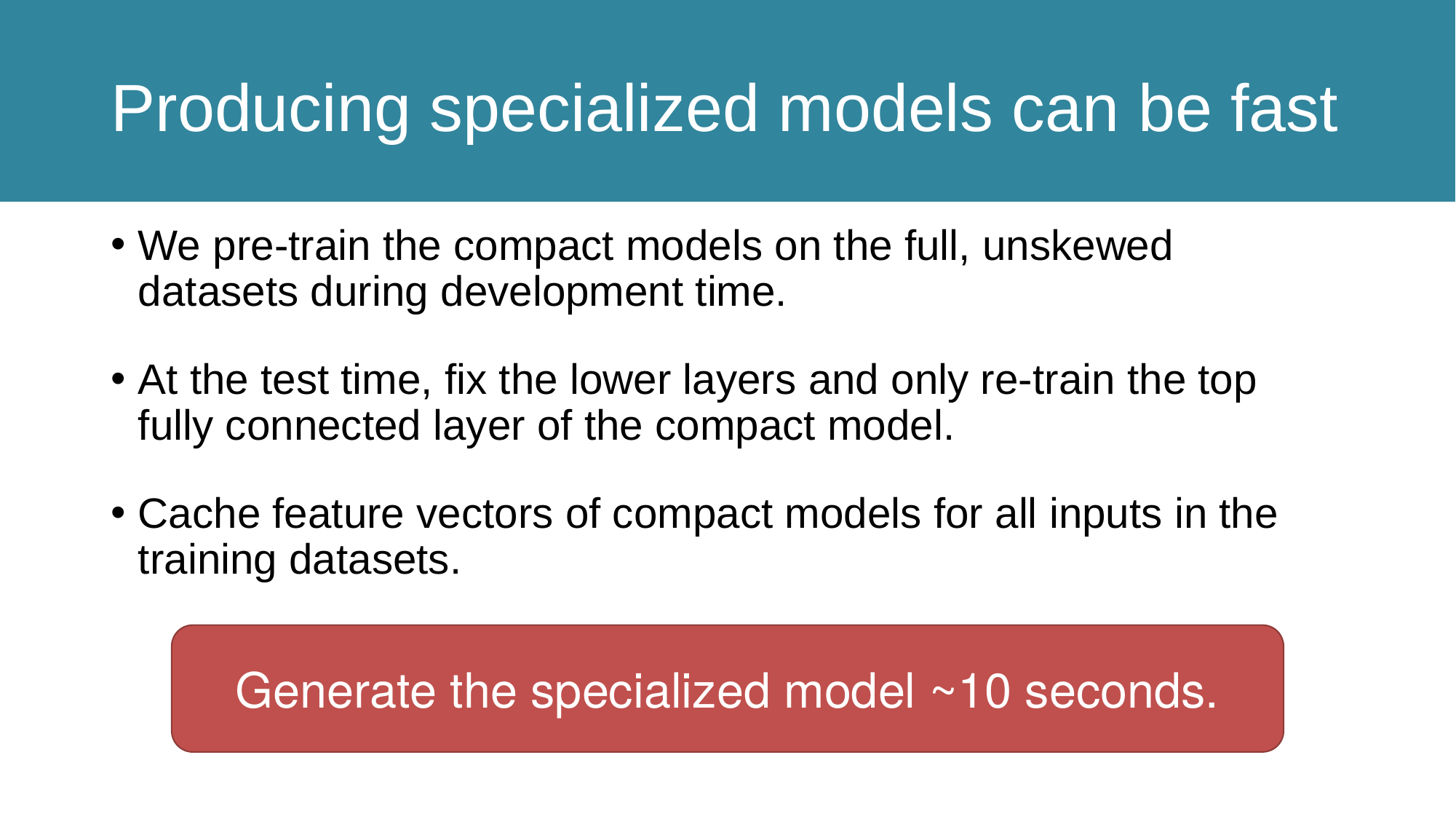

# Producing specialized models can be fast
We pre-train the compact models on the full, unskewed datasets during development time.
At the test time, fix the lower layers and only re-train the top fully connected layer of the compact model.
Cache feature vectors of compact models for all inputs in the training datasets.
Generate the specialized model ~10 seconds.